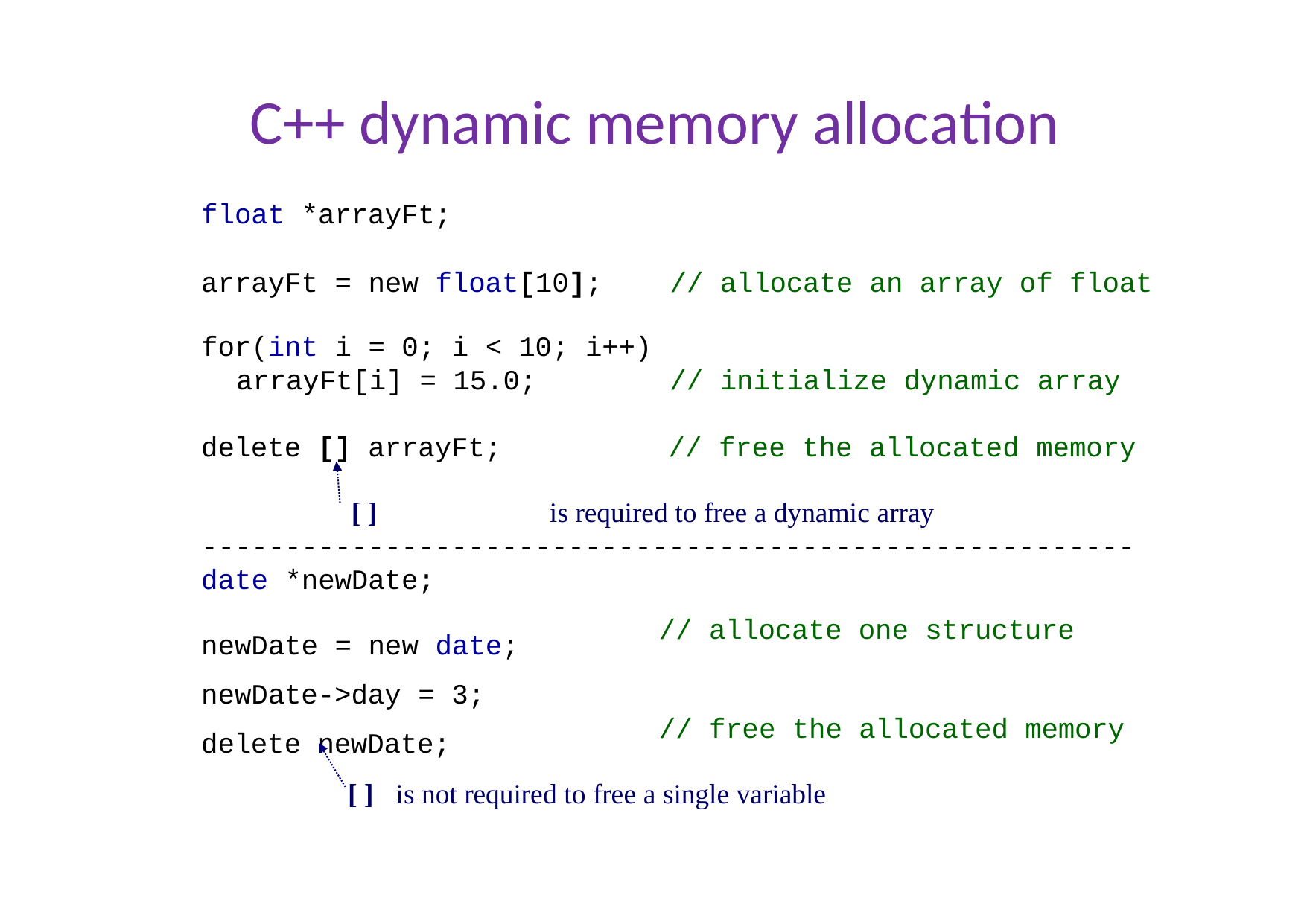

# C++ dynamic memory allocation
float *arrayFt;

arrayFt = new float[10];	// allocate an array of float
for(int i = 0; i < 10; i++) arrayFt[i] = 15.0;
// initialize dynamic array
delete [] arrayFt;
// free the allocated memory

[ ]	is required to free a dynamic array
--------------------------------------------------------
date *newDate;
newDate = new date; newDate->day = 3; delete newDate;
// allocate one structure
// free the allocated memory

[ ]	is not required to free a single variable